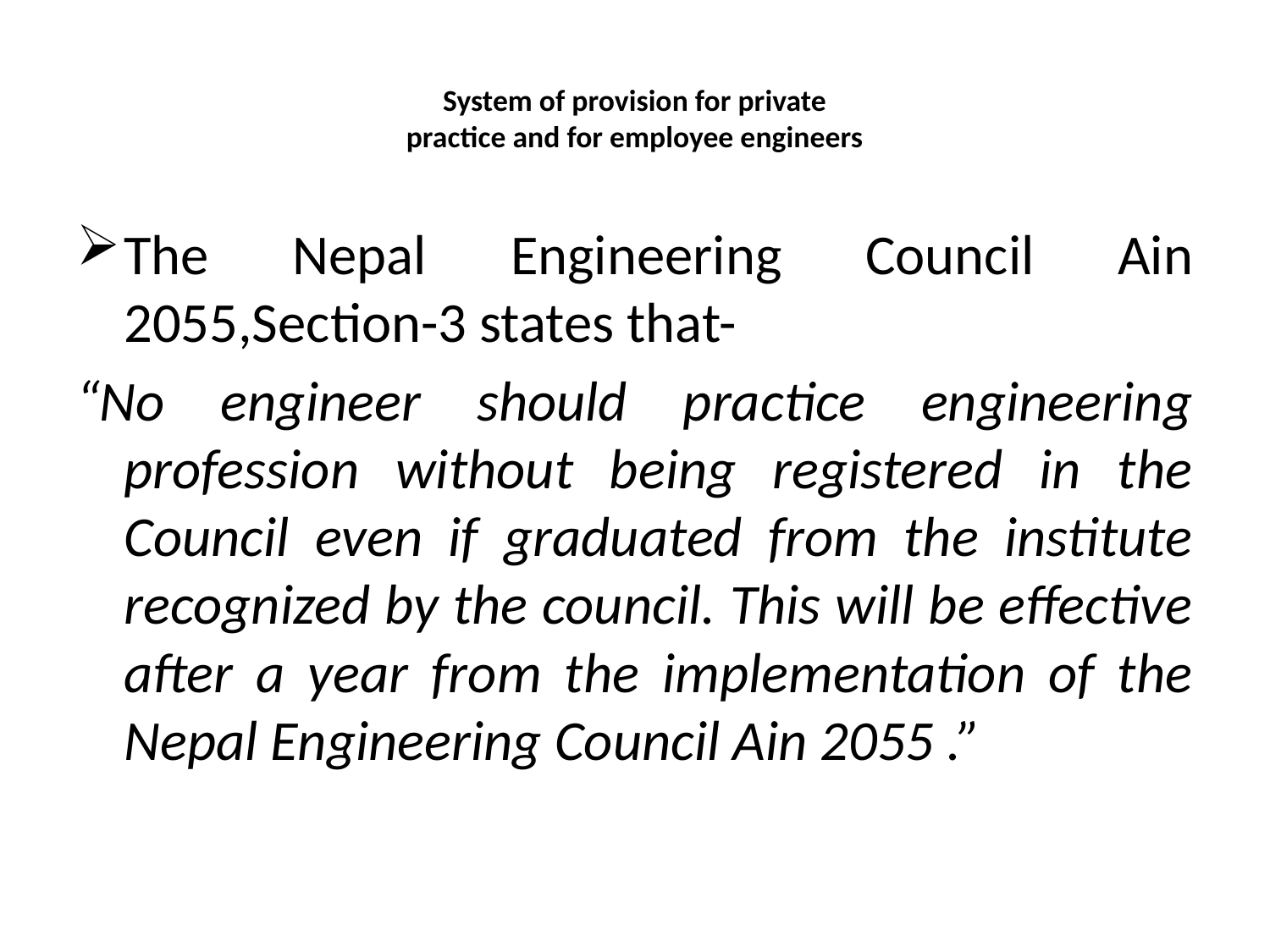

# System of provision for private practice and for employee engineers
The Nepal Engineering Council Ain 2055,Section-3 states that-
“No engineer should practice engineering profession without being registered in the Council even if graduated from the institute recognized by the council. This will be effective after a year from the implementation of the Nepal Engineering Council Ain 2055 .”